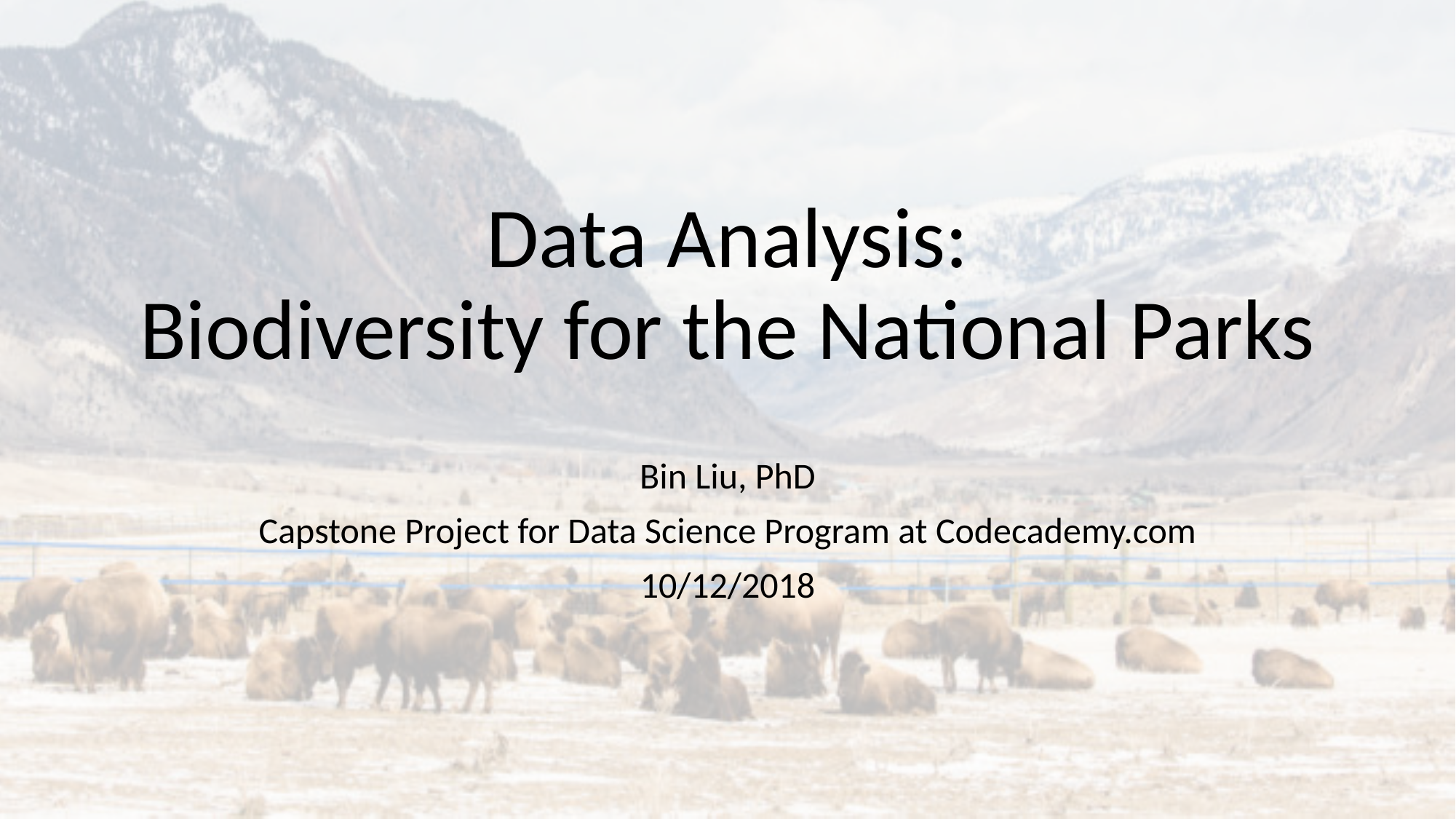

# Data Analysis: Biodiversity for the National Parks
Bin Liu, PhD
Capstone Project for Data Science Program at Codecademy.com
10/12/2018